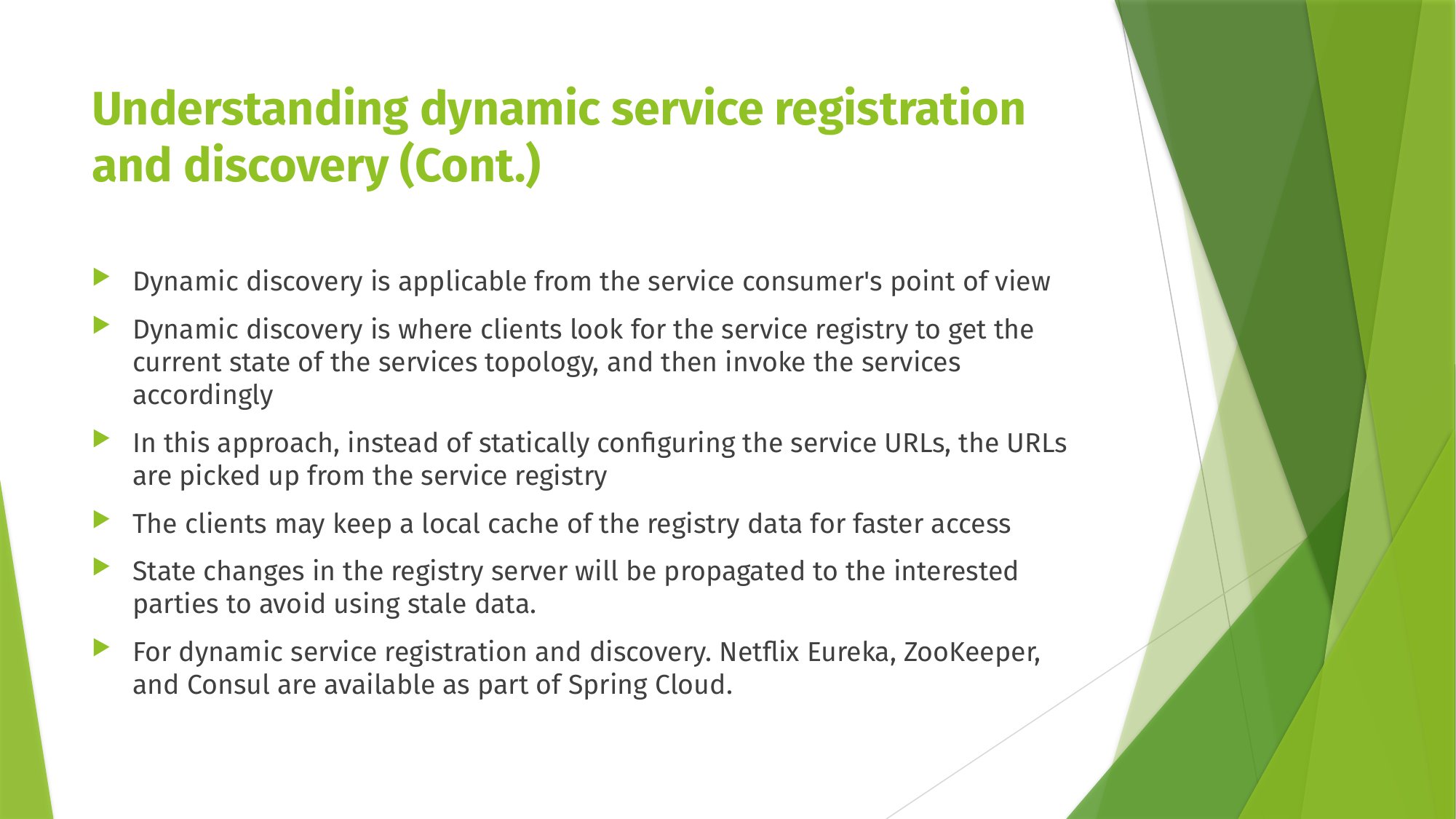

# Understanding dynamic service registration and discovery (Cont.)
Dynamic discovery is applicable from the service consumer's point of view
Dynamic discovery is where clients look for the service registry to get the current state of the services topology, and then invoke the services accordingly
In this approach, instead of statically configuring the service URLs, the URLs are picked up from the service registry
The clients may keep a local cache of the registry data for faster access
State changes in the registry server will be propagated to the interested parties to avoid using stale data.
For dynamic service registration and discovery. Netflix Eureka, ZooKeeper, and Consul are available as part of Spring Cloud.